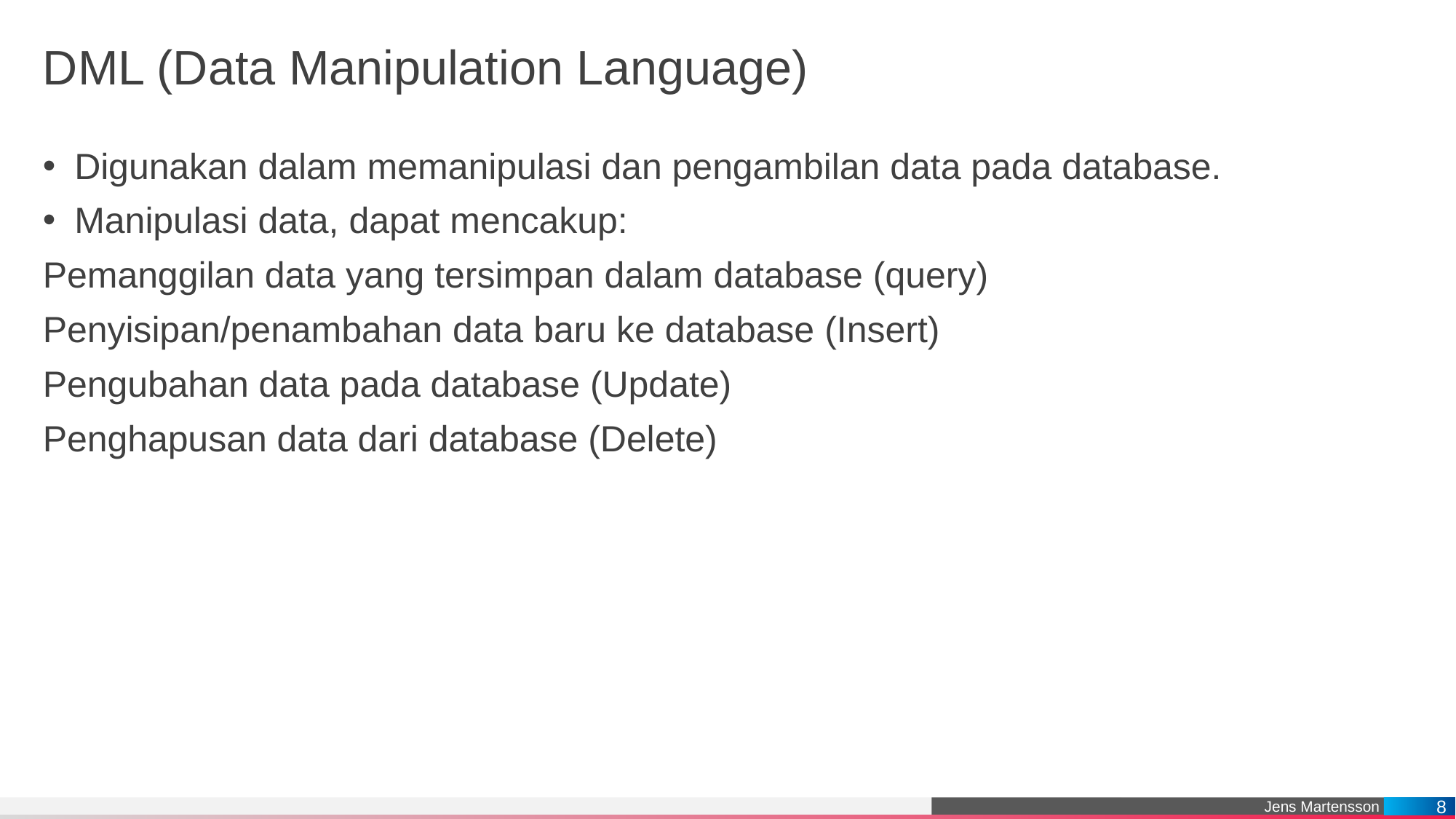

# DML (Data Manipulation Language)
Digunakan dalam memanipulasi dan pengambilan data pada database.
Manipulasi data, dapat mencakup:
Pemanggilan data yang tersimpan dalam database (query)
Penyisipan/penambahan data baru ke database (Insert)
Pengubahan data pada database (Update)
Penghapusan data dari database (Delete)
8